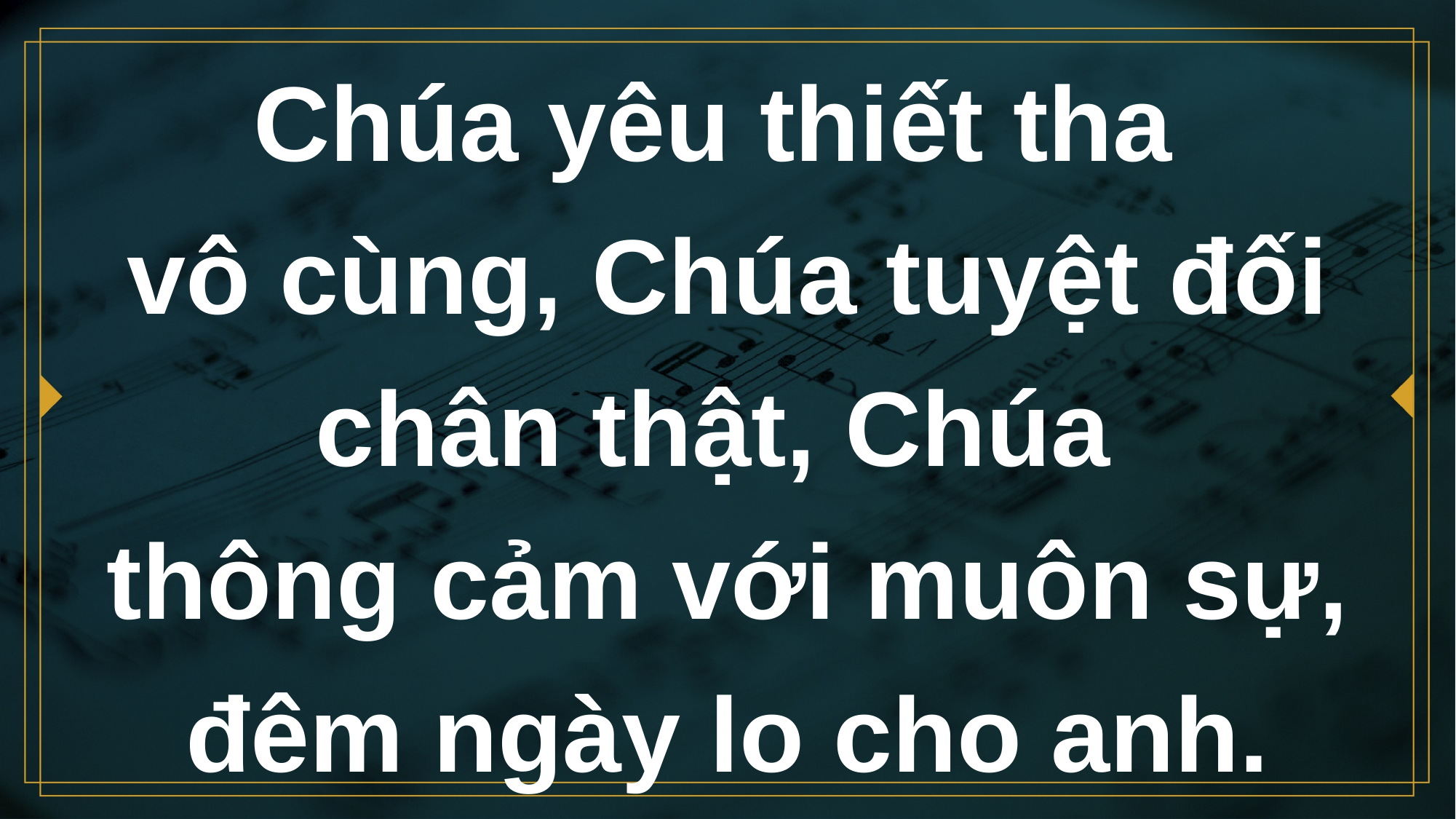

# Chúa yêu thiết tha vô cùng, Chúa tuyệt đối chân thật, Chúa thông cảm với muôn sự, đêm ngày lo cho anh.